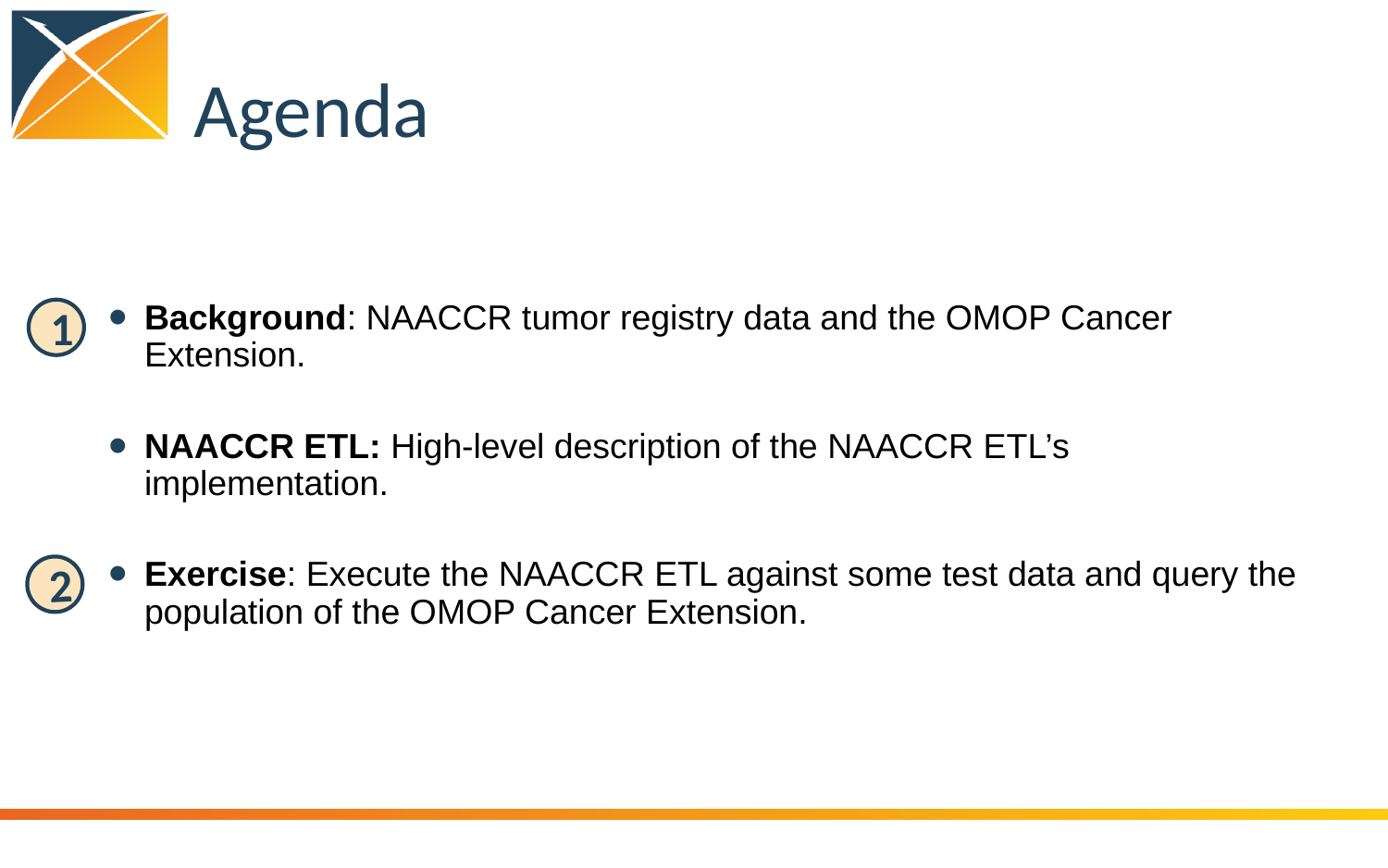

# Agenda
Background: NAACCR tumor registry data and the OMOP Cancer Extension.

NAACCR ETL: High-level description of the NAACCR ETL’s implementation.

Exercise: Execute the NAACCR ETL against some test data and query the population of the OMOP Cancer Extension.
1
2